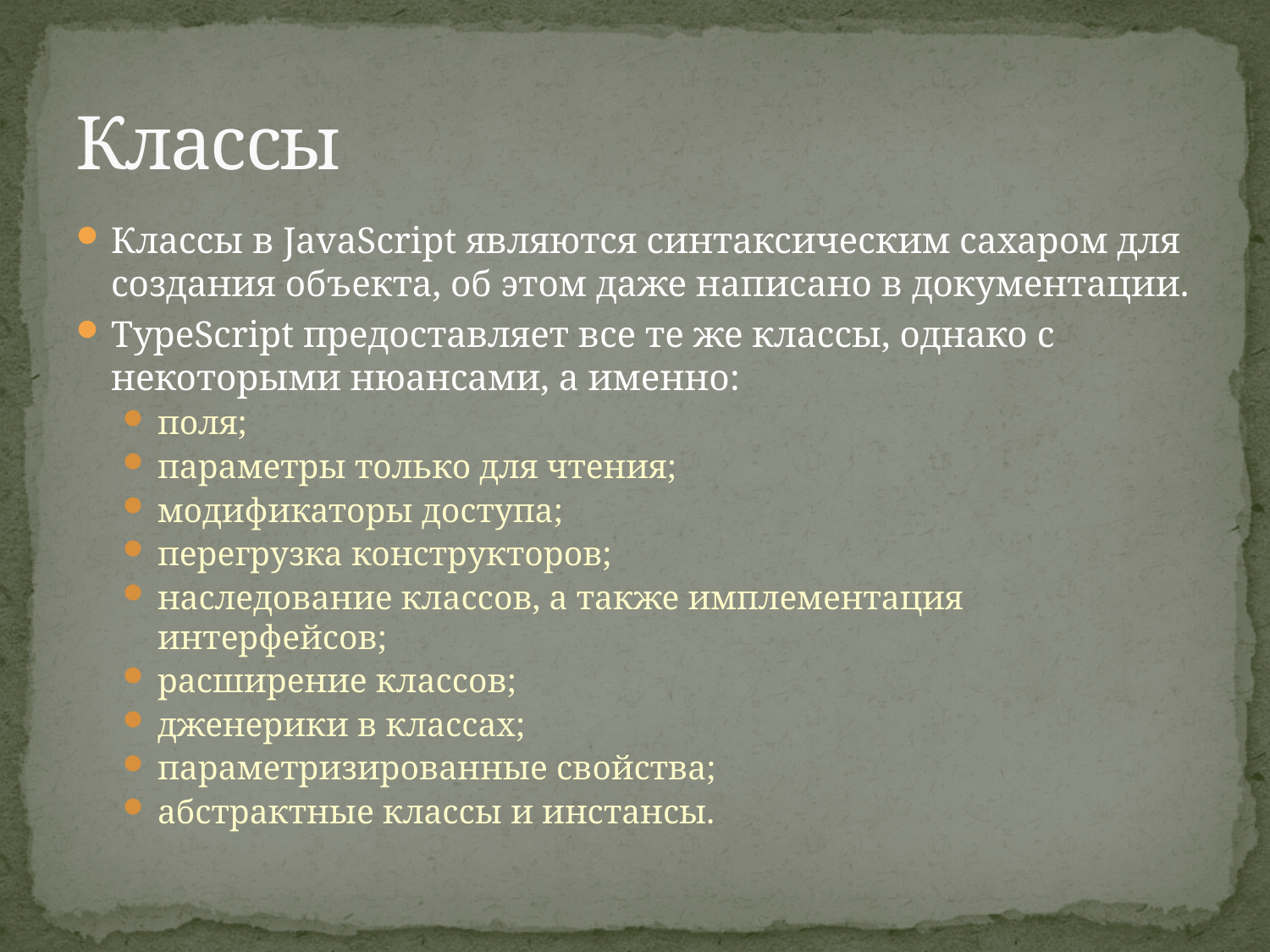

# Классы
Классы в JavaScript являются синтаксическим сахаром для создания объекта, об этом даже написано в документации.
TypeScript предоставляет все те же классы, однако с некоторыми нюансами, а именно:
поля;
параметры только для чтения;
модификаторы доступа;
перегрузка конструкторов;
наследование классов, а также имплементация интерфейсов;
расширение классов;
дженерики в классах;
параметризированные свойства;
абстрактные классы и инстансы.